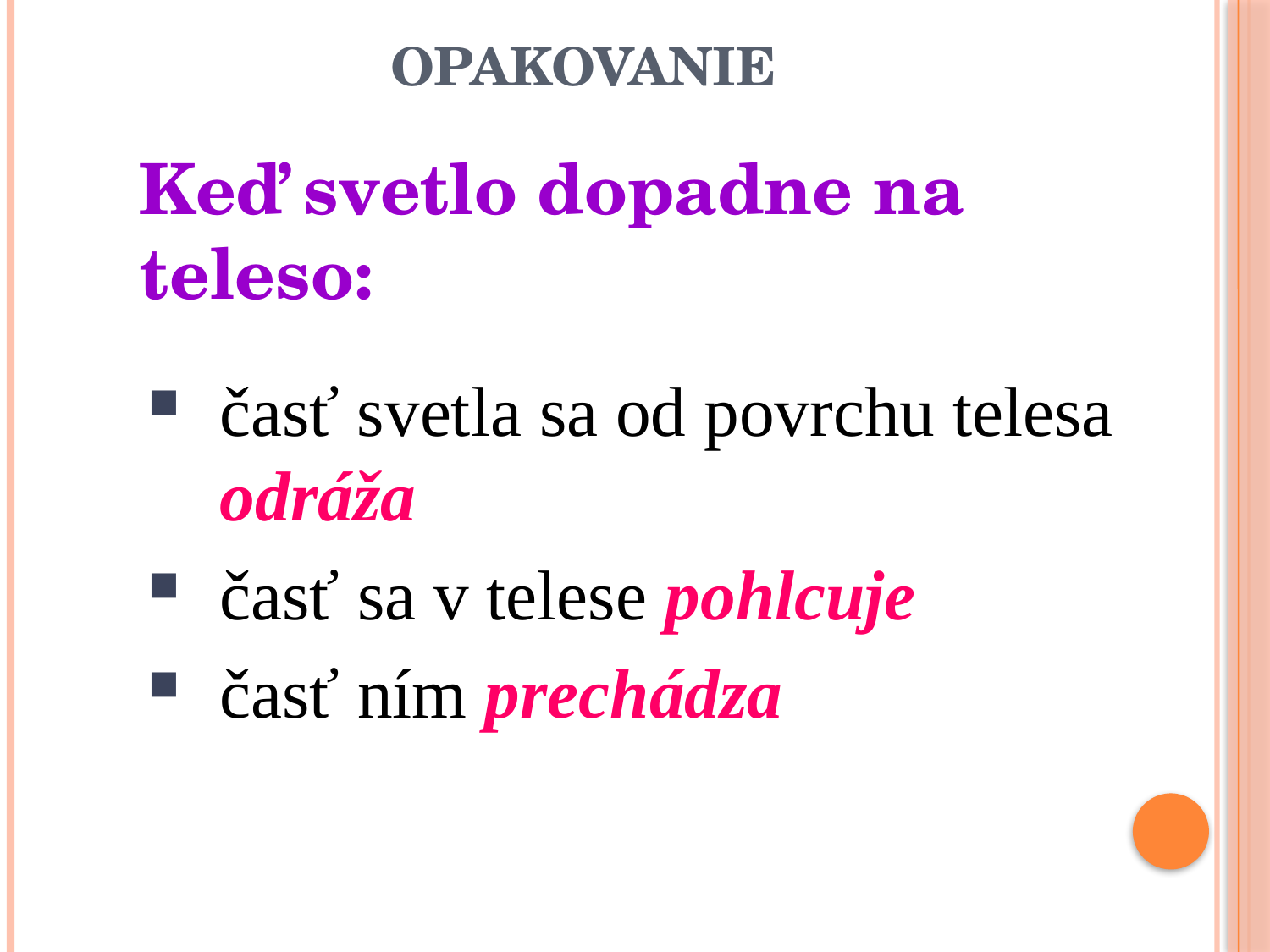

OPAKOVANIE
Keď svetlo dopadne na teleso:
časť svetla sa od povrchu telesa odráža
časť sa v telese pohlcuje
časť ním prechádza